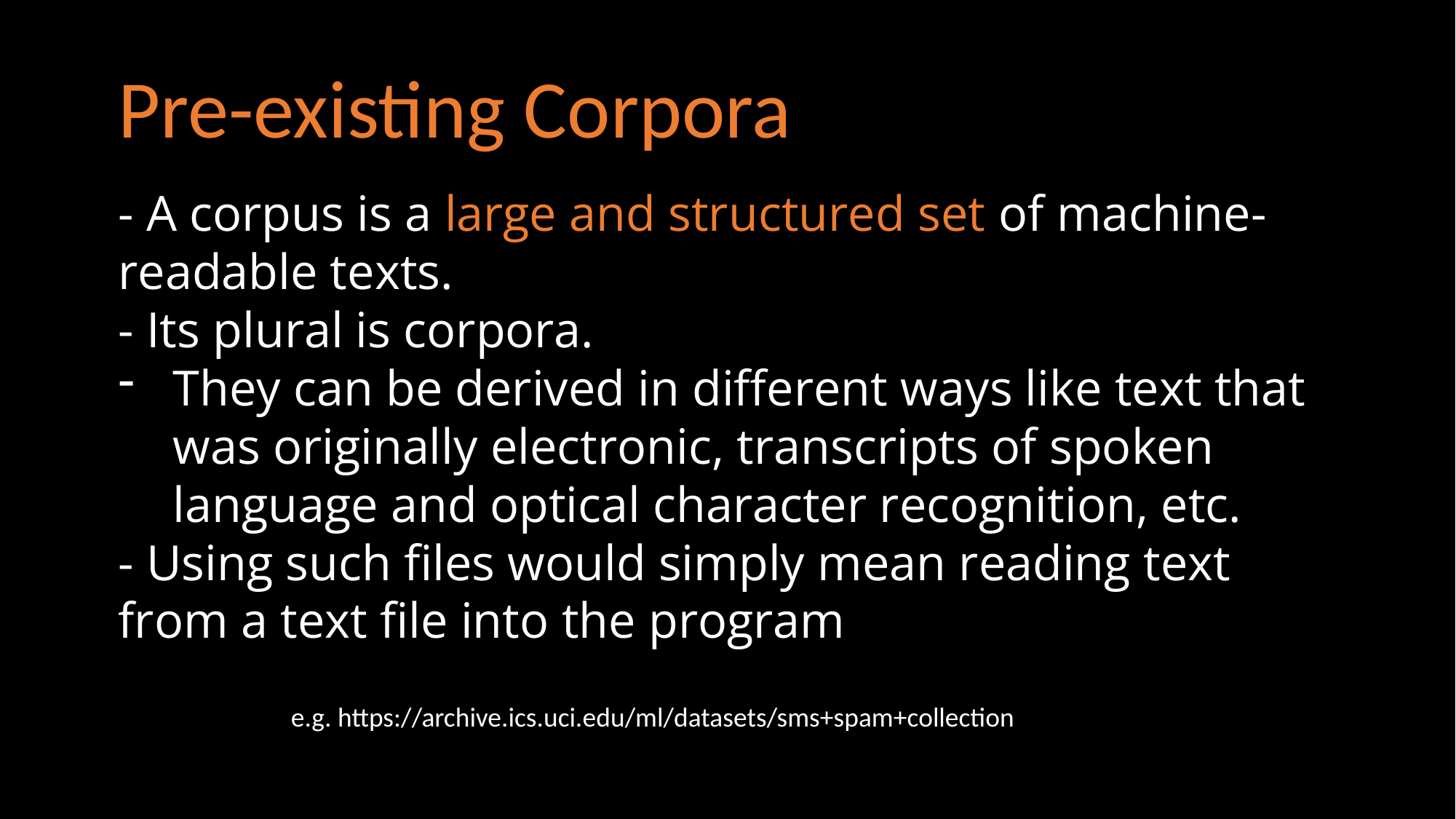

Pre-existing Corpora
- A corpus is a large and structured set of machine-readable texts.
- Its plural is corpora.
They can be derived in different ways like text that was originally electronic, transcripts of spoken language and optical character recognition, etc.
- Using such files would simply mean reading text from a text file into the program
e.g. https://archive.ics.uci.edu/ml/datasets/sms+spam+collection